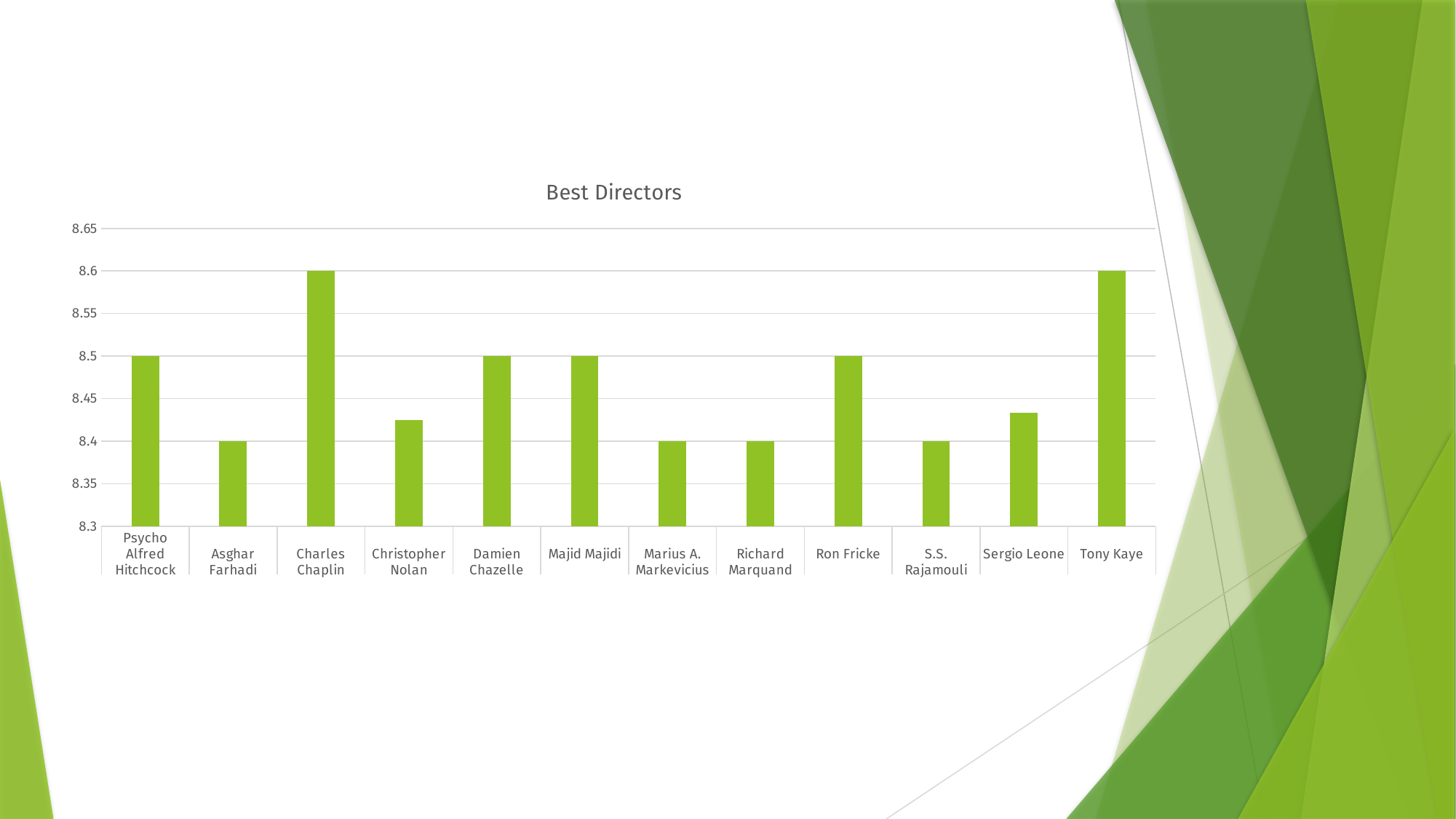

### Chart: Best Directors

| Category | Total |
|---|---|
| Psycho | 8.5 |
|  | 8.4 |
|  | 8.6 |
|  | 8.425 |
|  | 8.5 |
|  | 8.5 |
|  | 8.4 |
|  | 8.4 |
|  | 8.5 |
|  | 8.4 |
|  | 8.433333333333334 |
|  | 8.6 |